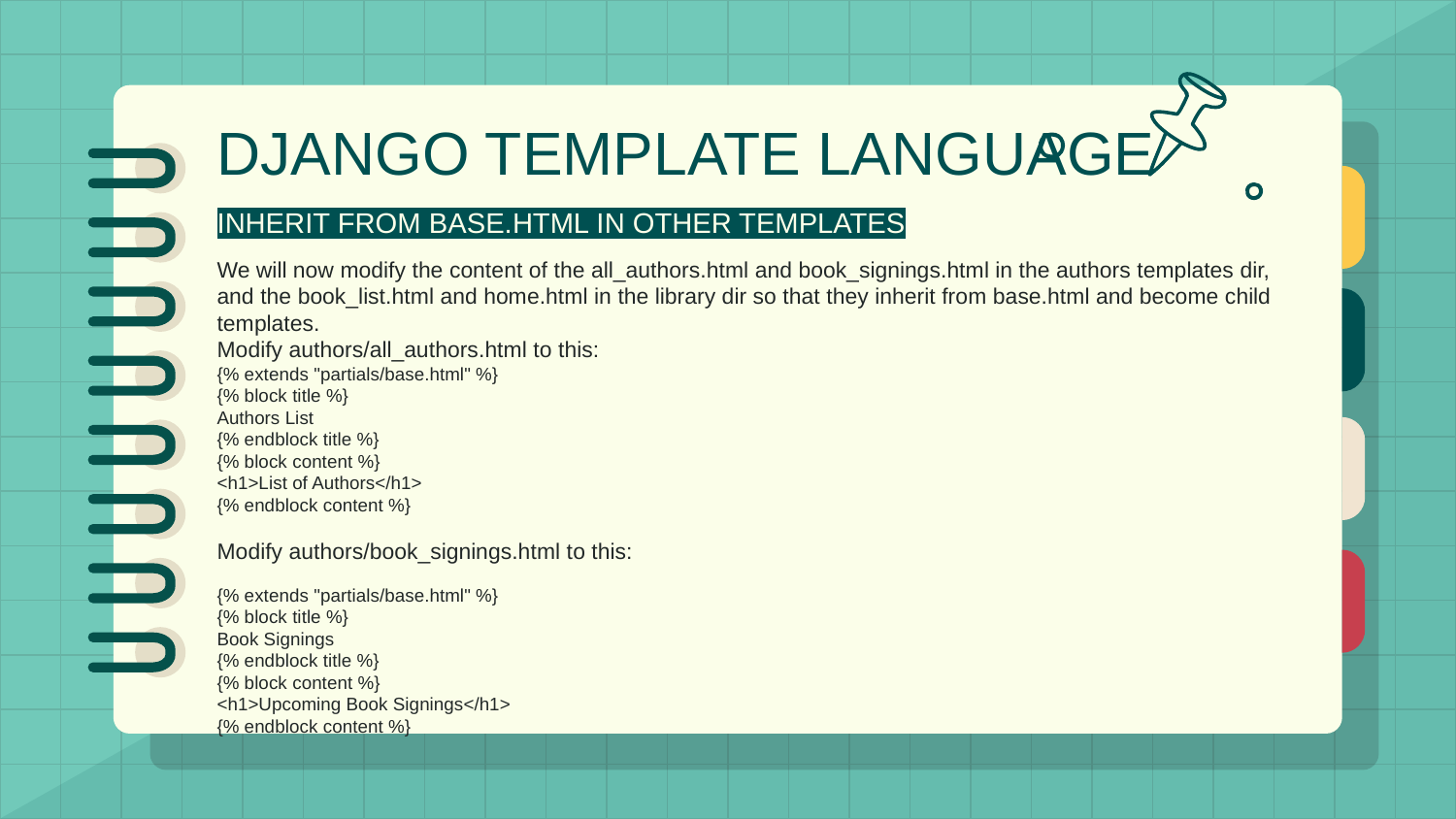

# DJANGO TEMPLATE LANGUAGE

INHERIT FROM BASE.HTML IN OTHER TEMPLATES
We will now modify the content of the all_authors.html and book_signings.html in the authors templates dir, and the book_list.html and home.html in the library dir so that they inherit from base.html and become child templates.
Modify authors/all_authors.html to this:
{% extends "partials/base.html" %}
{% block title %}
Authors List
{% endblock title %}
{% block content %}
<h1>List of Authors</h1>
{% endblock content %}
Modify authors/book_signings.html to this:
{% extends "partials/base.html" %}
{% block title %}
Book Signings
{% endblock title %}
{% block content %}
<h1>Upcoming Book Signings</h1>
{% endblock content %}